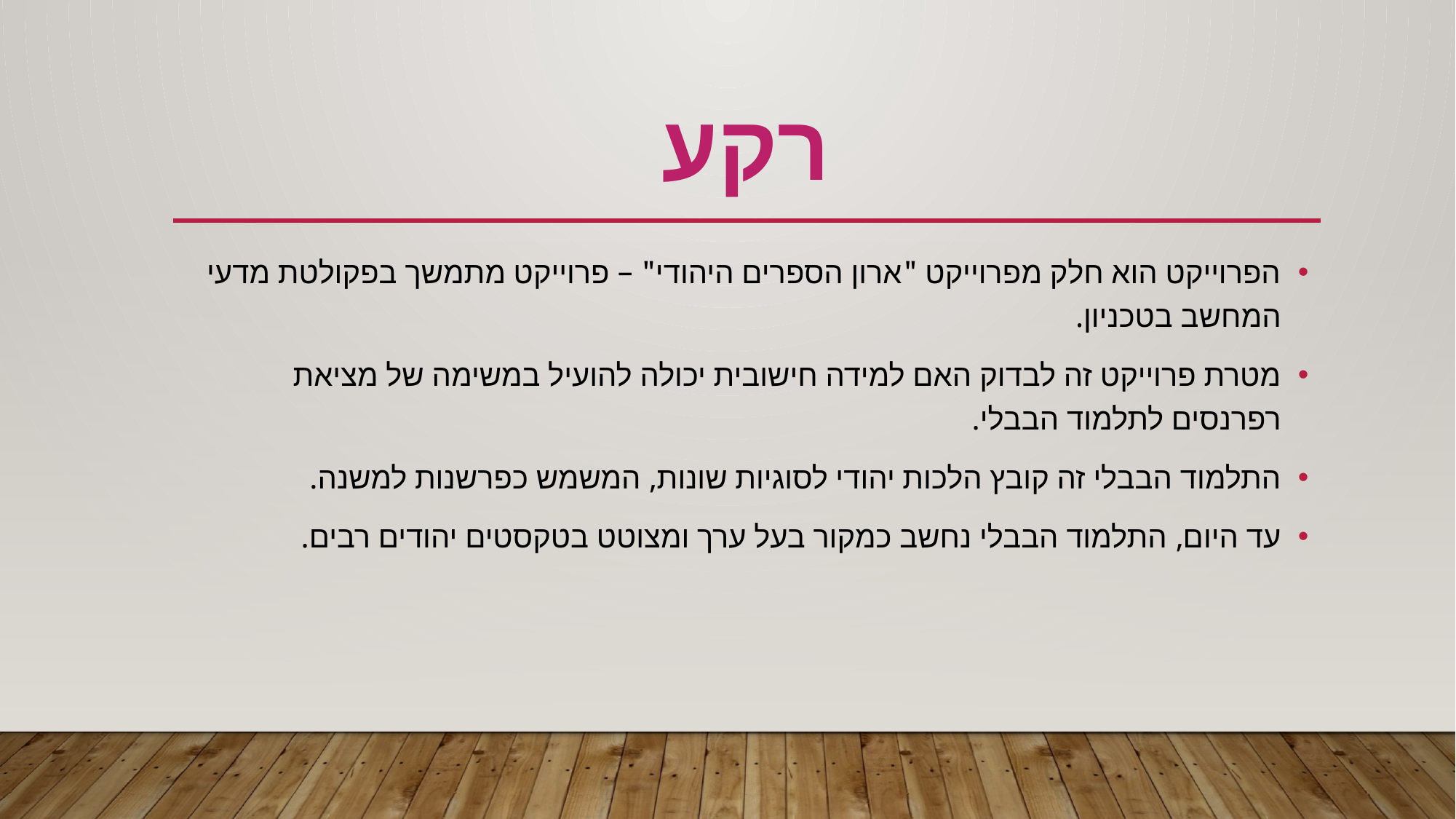

# רקע
הפרוייקט הוא חלק מפרוייקט "ארון הספרים היהודי" – פרוייקט מתמשך בפקולטת מדעי המחשב בטכניון.
מטרת פרוייקט זה לבדוק האם למידה חישובית יכולה להועיל במשימה של מציאת רפרנסים לתלמוד הבבלי.
התלמוד הבבלי זה קובץ הלכות יהודי לסוגיות שונות, המשמש כפרשנות למשנה.
עד היום, התלמוד הבבלי נחשב כמקור בעל ערך ומצוטט בטקסטים יהודים רבים.